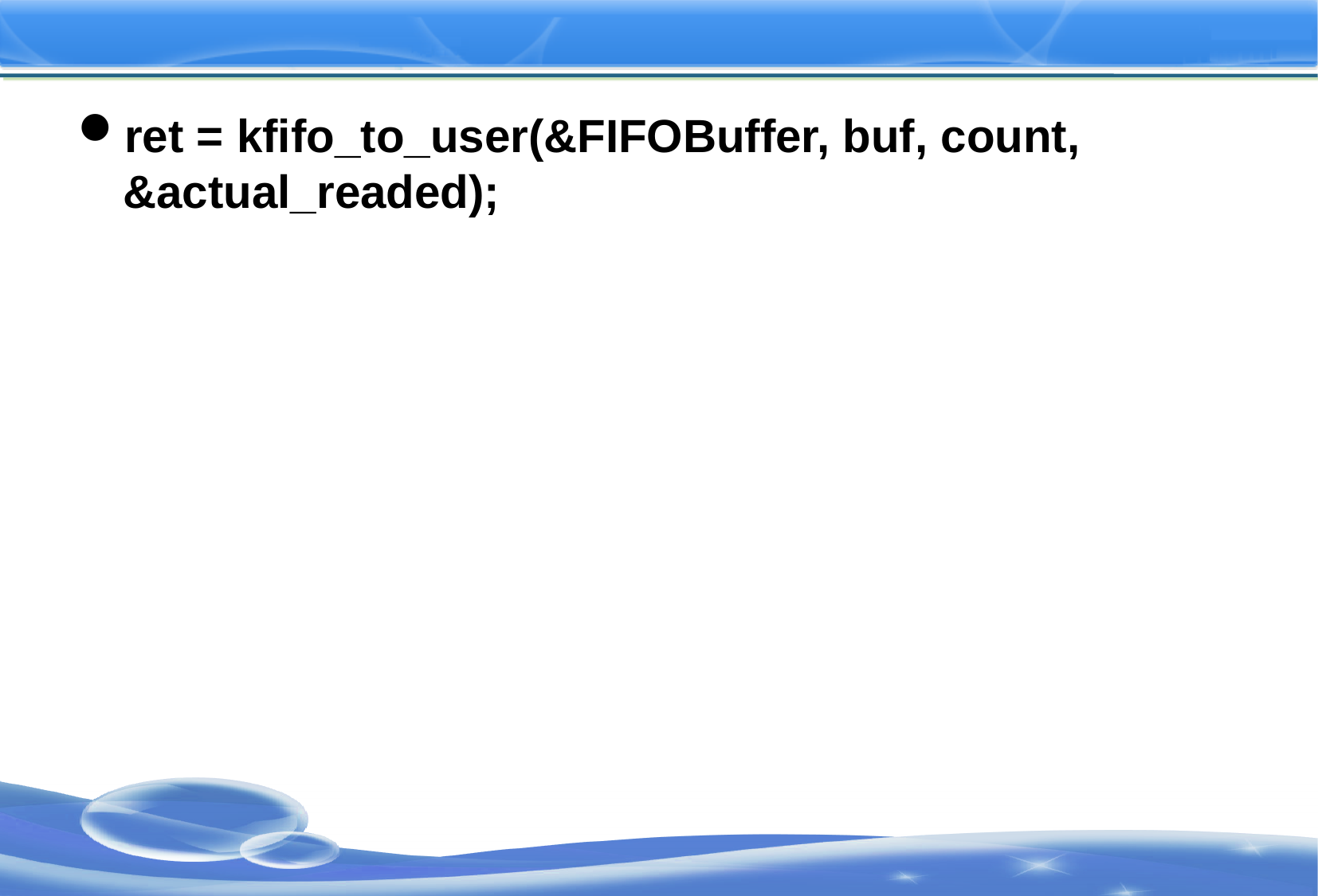

#
ret = kfifo_to_user(&FIFOBuffer, buf, count, &actual_readed);